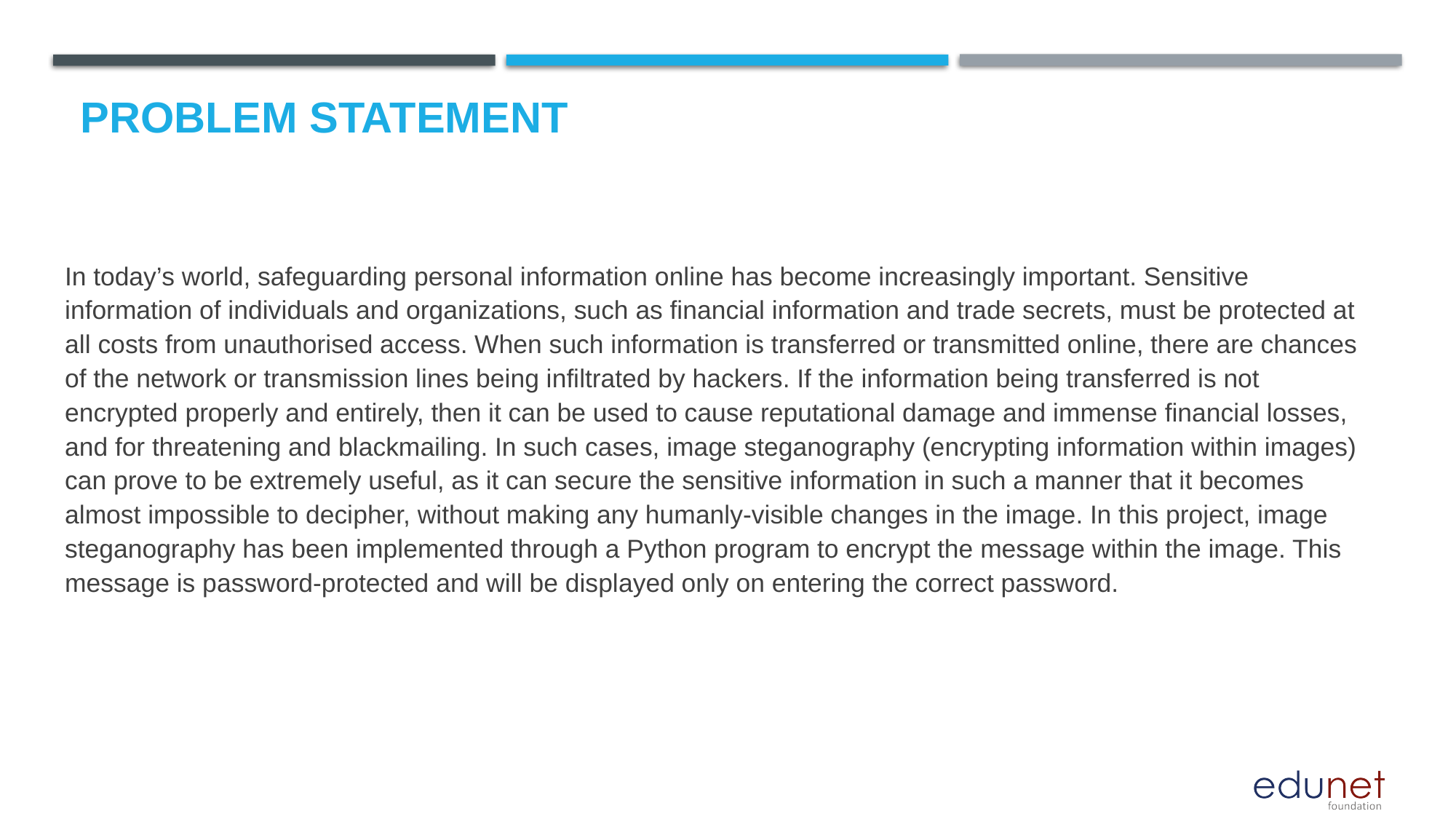

# Problem Statement
In today’s world, safeguarding personal information online has become increasingly important. Sensitive information of individuals and organizations, such as financial information and trade secrets, must be protected at all costs from unauthorised access. When such information is transferred or transmitted online, there are chances of the network or transmission lines being infiltrated by hackers. If the information being transferred is not encrypted properly and entirely, then it can be used to cause reputational damage and immense financial losses, and for threatening and blackmailing. In such cases, image steganography (encrypting information within images) can prove to be extremely useful, as it can secure the sensitive information in such a manner that it becomes almost impossible to decipher, without making any humanly-visible changes in the image. In this project, image steganography has been implemented through a Python program to encrypt the message within the image. This message is password-protected and will be displayed only on entering the correct password.